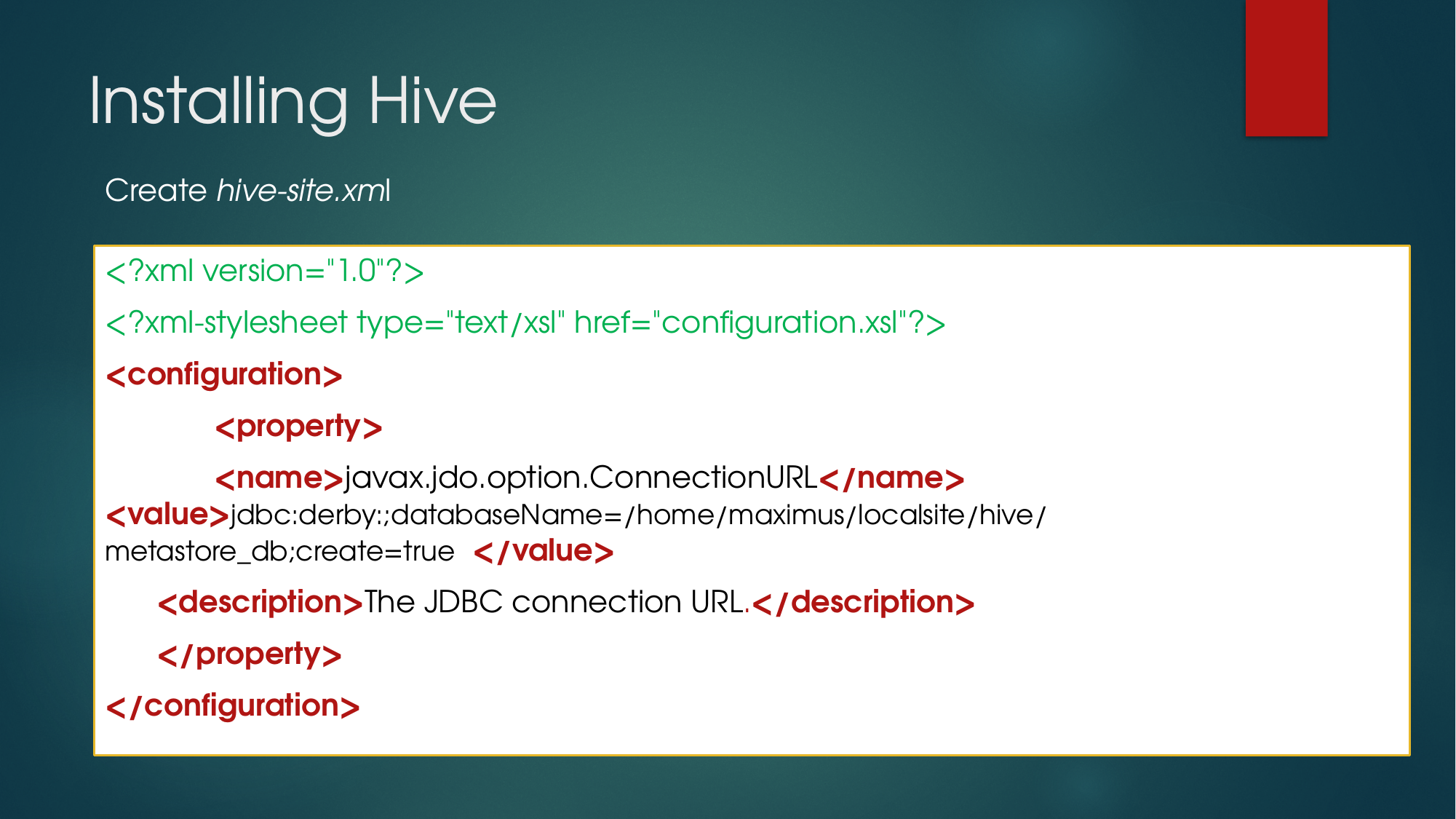

# Installing Hive
Create hive-site.xml
<?xml version="1.0"?>
<?xml-stylesheet type="text/xsl" href="configuration.xsl"?>
<configuration>
	<property>
	<name>javax.jdo.option.ConnectionURL</name>				<value>jdbc:derby:;databaseName=/home/maximus/localsite/hive/metastore_db;create=true  </value>
      <description>The JDBC connection URL.</description>
      </property>
</configuration>